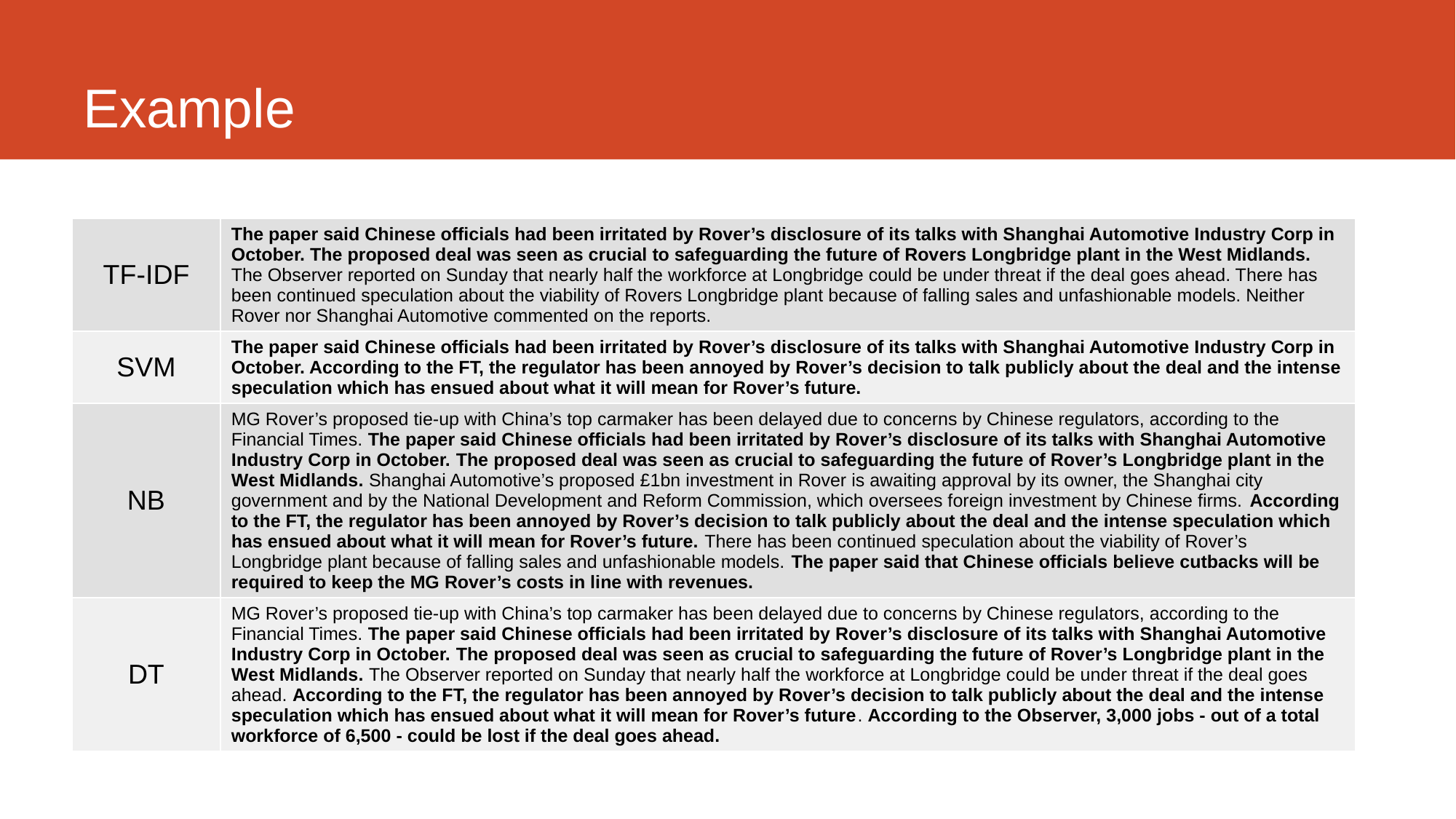

# Example
| TF-IDF | The paper said Chinese officials had been irritated by Rover’s disclosure of its talks with Shanghai Automotive Industry Corp in October. The proposed deal was seen as crucial to safeguarding the future of Rovers Longbridge plant in the West Midlands. The Observer reported on Sunday that nearly half the workforce at Longbridge could be under threat if the deal goes ahead. There has been continued speculation about the viability of Rovers Longbridge plant because of falling sales and unfashionable models. Neither Rover nor Shanghai Automotive commented on the reports. |
| --- | --- |
| SVM | The paper said Chinese officials had been irritated by Rover’s disclosure of its talks with Shanghai Automotive Industry Corp in October. According to the FT, the regulator has been annoyed by Rover’s decision to talk publicly about the deal and the intense speculation which has ensued about what it will mean for Rover’s future. |
| NB | MG Rover’s proposed tie-up with China’s top carmaker has been delayed due to concerns by Chinese regulators, according to the Financial Times. The paper said Chinese officials had been irritated by Rover’s disclosure of its talks with Shanghai Automotive Industry Corp in October. The proposed deal was seen as crucial to safeguarding the future of Rover’s Longbridge plant in the West Midlands. Shanghai Automotive’s proposed £1bn investment in Rover is awaiting approval by its owner, the Shanghai city government and by the National Development and Reform Commission, which oversees foreign investment by Chinese firms. According to the FT, the regulator has been annoyed by Rover’s decision to talk publicly about the deal and the intense speculation which has ensued about what it will mean for Rover’s future. There has been continued speculation about the viability of Rover’s Longbridge plant because of falling sales and unfashionable models. The paper said that Chinese officials believe cutbacks will be required to keep the MG Rover’s costs in line with revenues. |
| DT | MG Rover’s proposed tie-up with China’s top carmaker has been delayed due to concerns by Chinese regulators, according to the Financial Times. The paper said Chinese officials had been irritated by Rover’s disclosure of its talks with Shanghai Automotive Industry Corp in October. The proposed deal was seen as crucial to safeguarding the future of Rover’s Longbridge plant in the West Midlands. The Observer reported on Sunday that nearly half the workforce at Longbridge could be under threat if the deal goes ahead. According to the FT, the regulator has been annoyed by Rover’s decision to talk publicly about the deal and the intense speculation which has ensued about what it will mean for Rover’s future. According to the Observer, 3,000 jobs - out of a total workforce of 6,500 - could be lost if the deal goes ahead. |